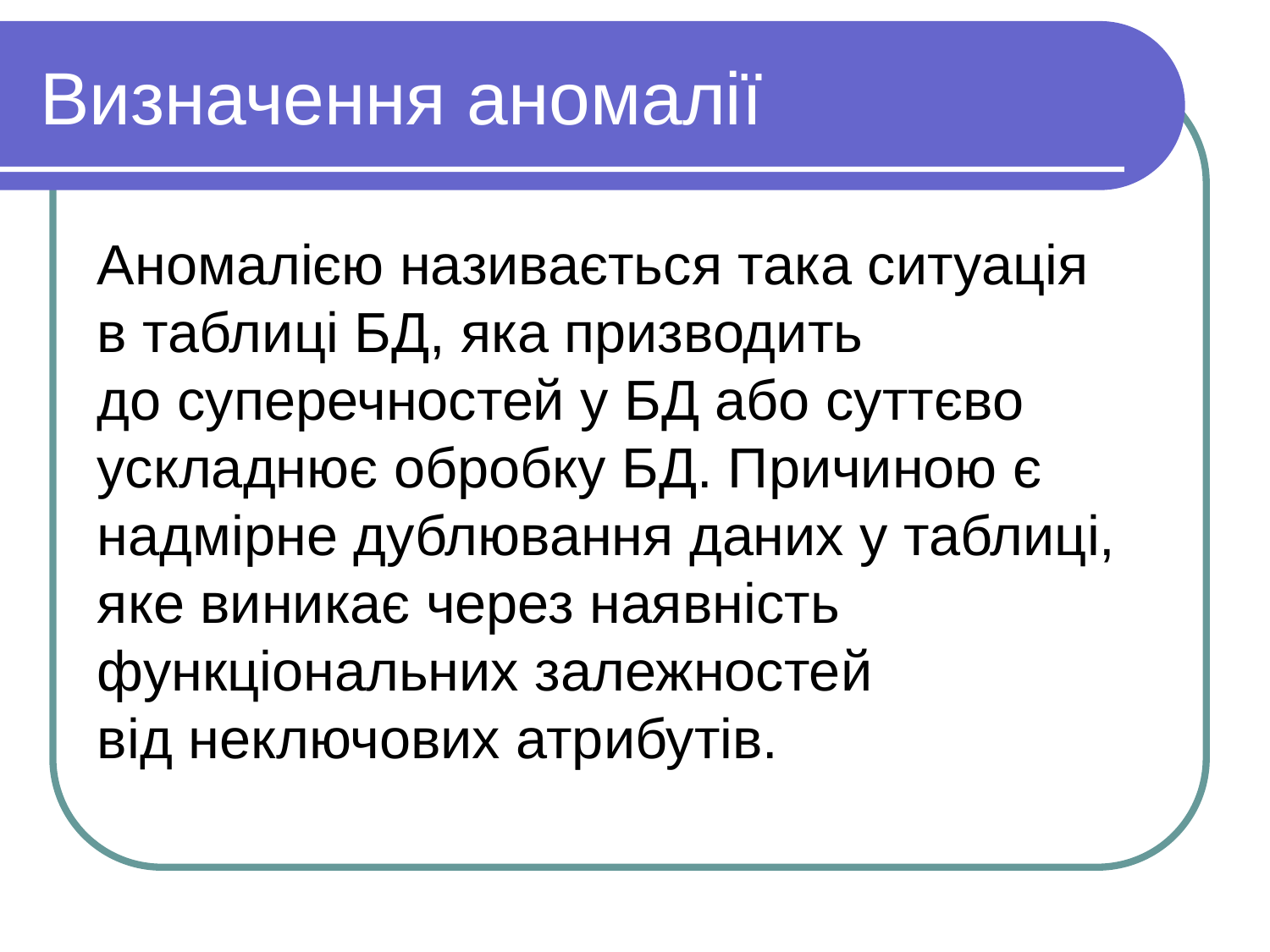

Визначення аномалії
Аномалією називається така ситуація    в таблиці БД, яка призводить                до суперечностей у БД або суттєво ускладнює обробку БД. Причиною є надмірне дублювання даних у таблиці, яке виникає через наявність функціональних залежностей               від неключових атрибутів.